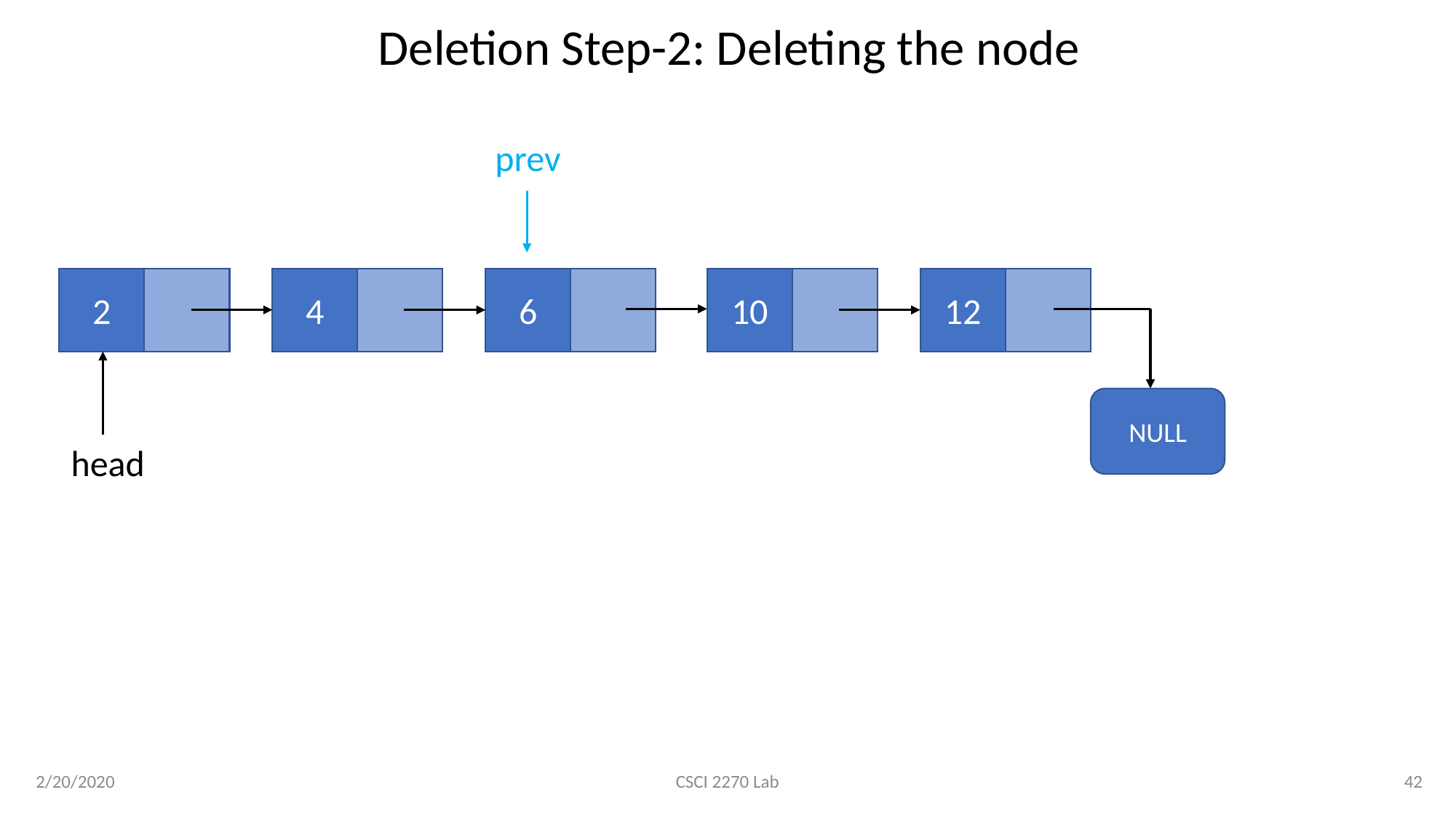

# Deletion Step-2: Deleting the node
prev
2

4

6

10

12

NULL
head
2/20/2020
42
CSCI 2270 Lab